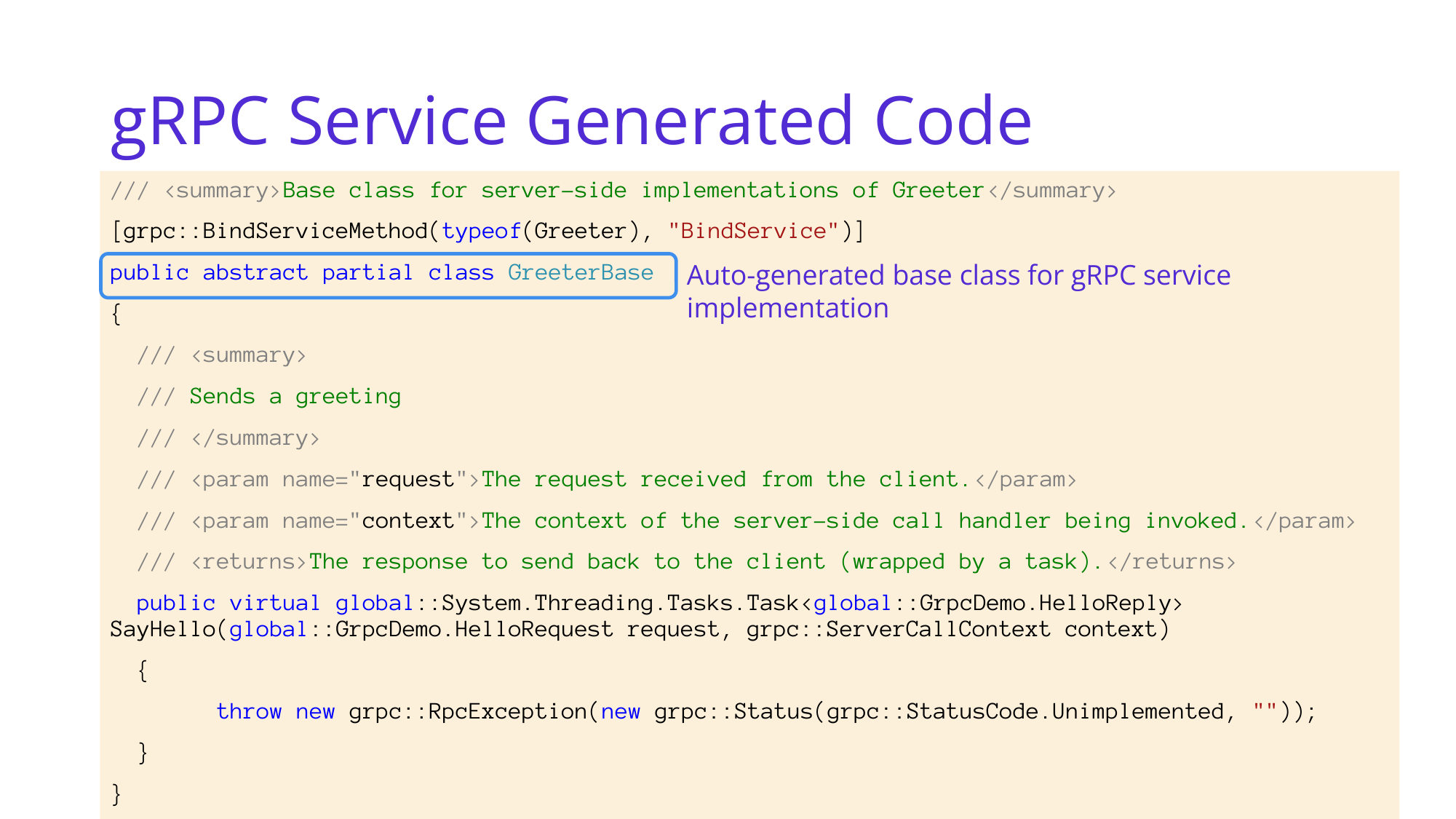

# gRPC Service Generated Code
/// <summary>Base class for server-side implementations of Greeter</summary>
[grpc::BindServiceMethod(typeof(Greeter), "BindService")]
public abstract partial class GreeterBase
{
  /// <summary>
  /// Sends a greeting
  /// </summary>
  /// <param name="request">The request received from the client.</param>
  /// <param name="context">The context of the server-side call handler being invoked.</param>
  /// <returns>The response to send back to the client (wrapped by a task).</returns>
  public virtual global::System.Threading.Tasks.Task<global::GrpcDemo.HelloReply> SayHello(global::GrpcDemo.HelloRequest request, grpc::ServerCallContext context)
  {
        throw new grpc::RpcException(new grpc::Status(grpc::StatusCode.Unimplemented, ""));
  }
}
Auto-generated base class for gRPC service implementation